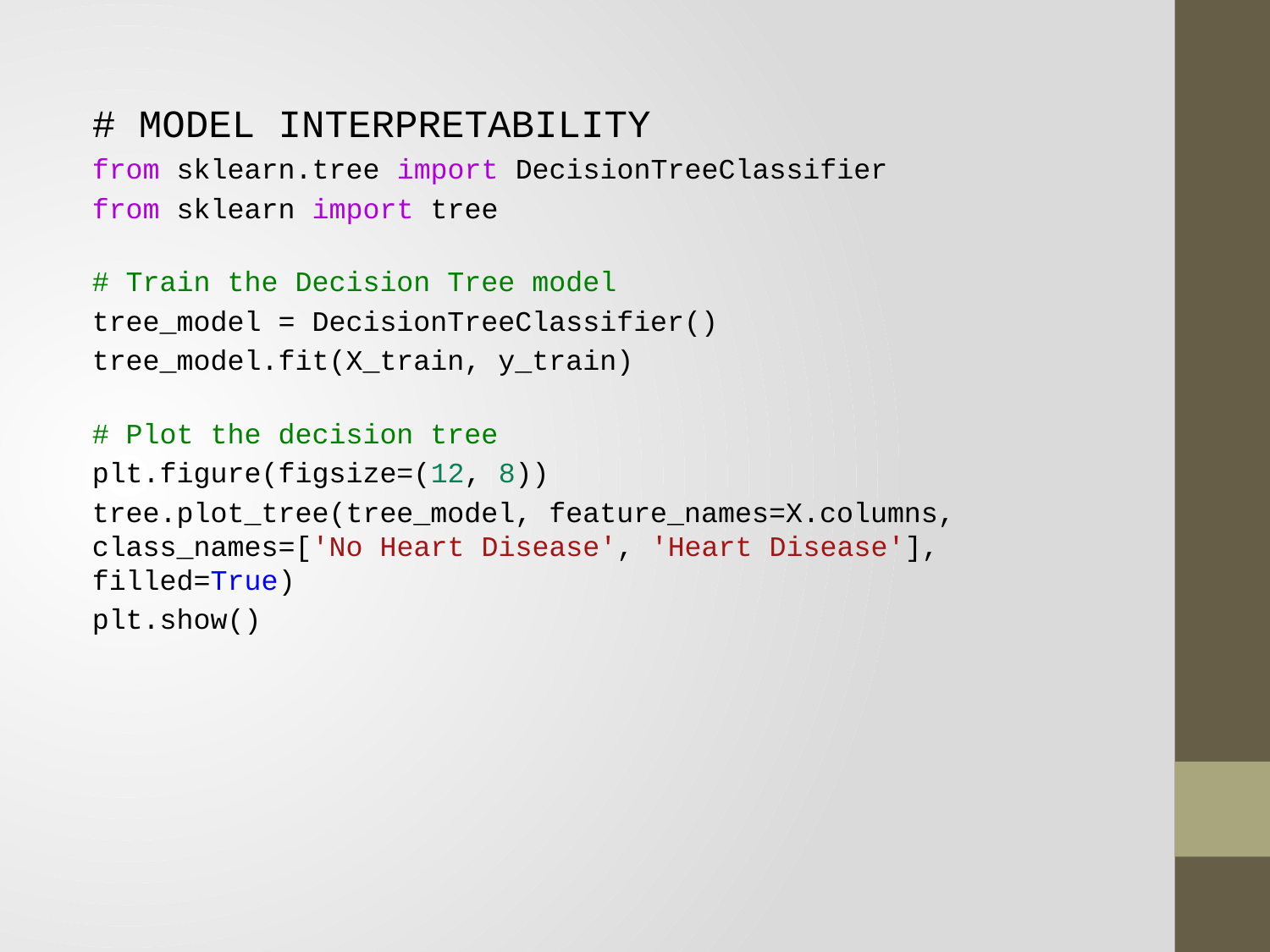

# MODEL INTERPRETABILITY
from sklearn.tree import DecisionTreeClassifier
from sklearn import tree
# Train the Decision Tree model
tree_model = DecisionTreeClassifier()
tree_model.fit(X_train, y_train)
# Plot the decision tree
plt.figure(figsize=(12, 8))
tree.plot_tree(tree_model, feature_names=X.columns, class_names=['No Heart Disease', 'Heart Disease'], filled=True)
plt.show()